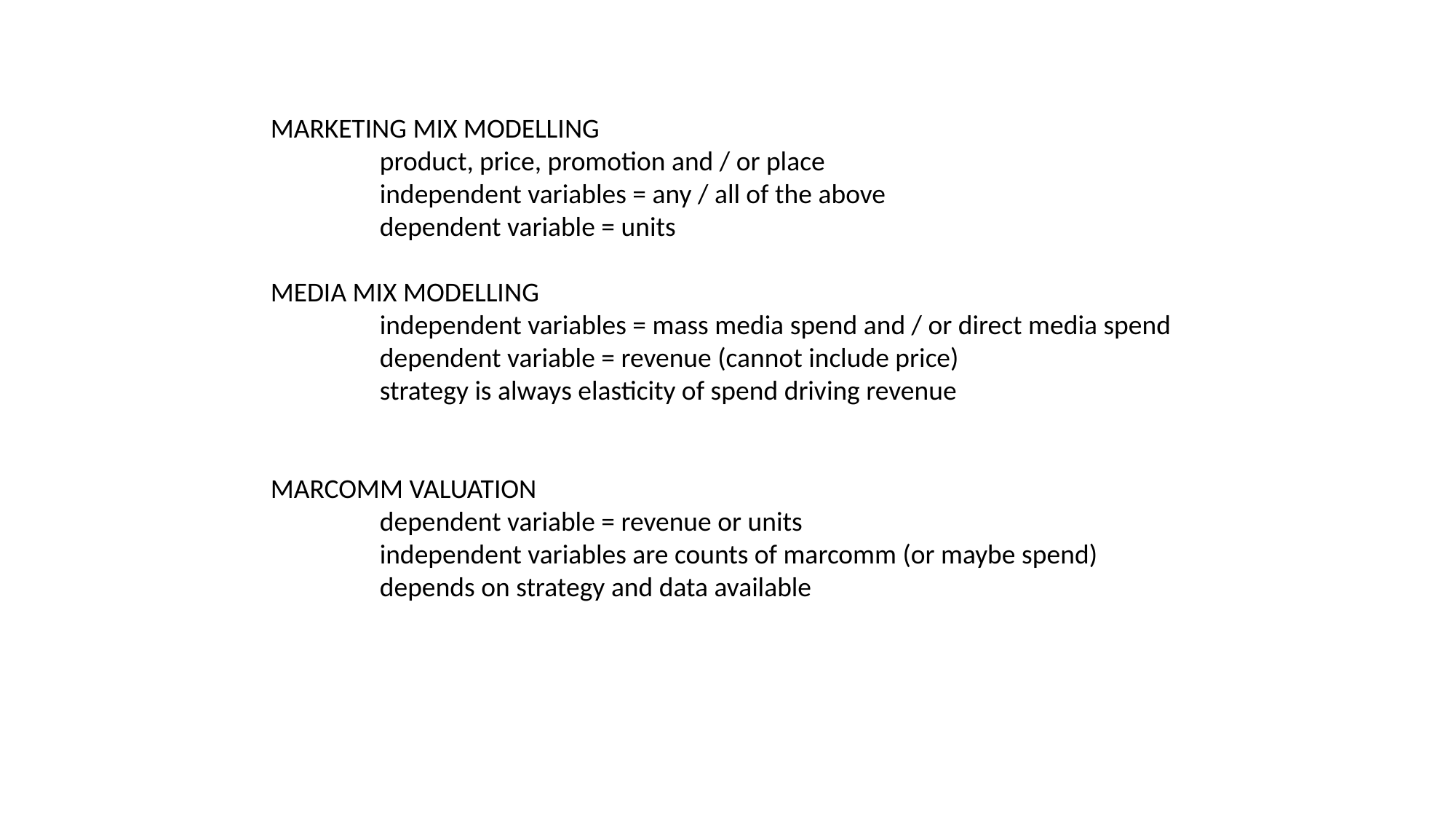

MARKETING MIX MODELLING
	product, price, promotion and / or place
	independent variables = any / all of the above
	dependent variable = units

MEDIA MIX MODELLING
	independent variables = mass media spend and / or direct media spend
	dependent variable = revenue (cannot include price)
	strategy is always elasticity of spend driving revenue

MARCOMM VALUATION
	dependent variable = revenue or units
	independent variables are counts of marcomm (or maybe spend)
	depends on strategy and data available